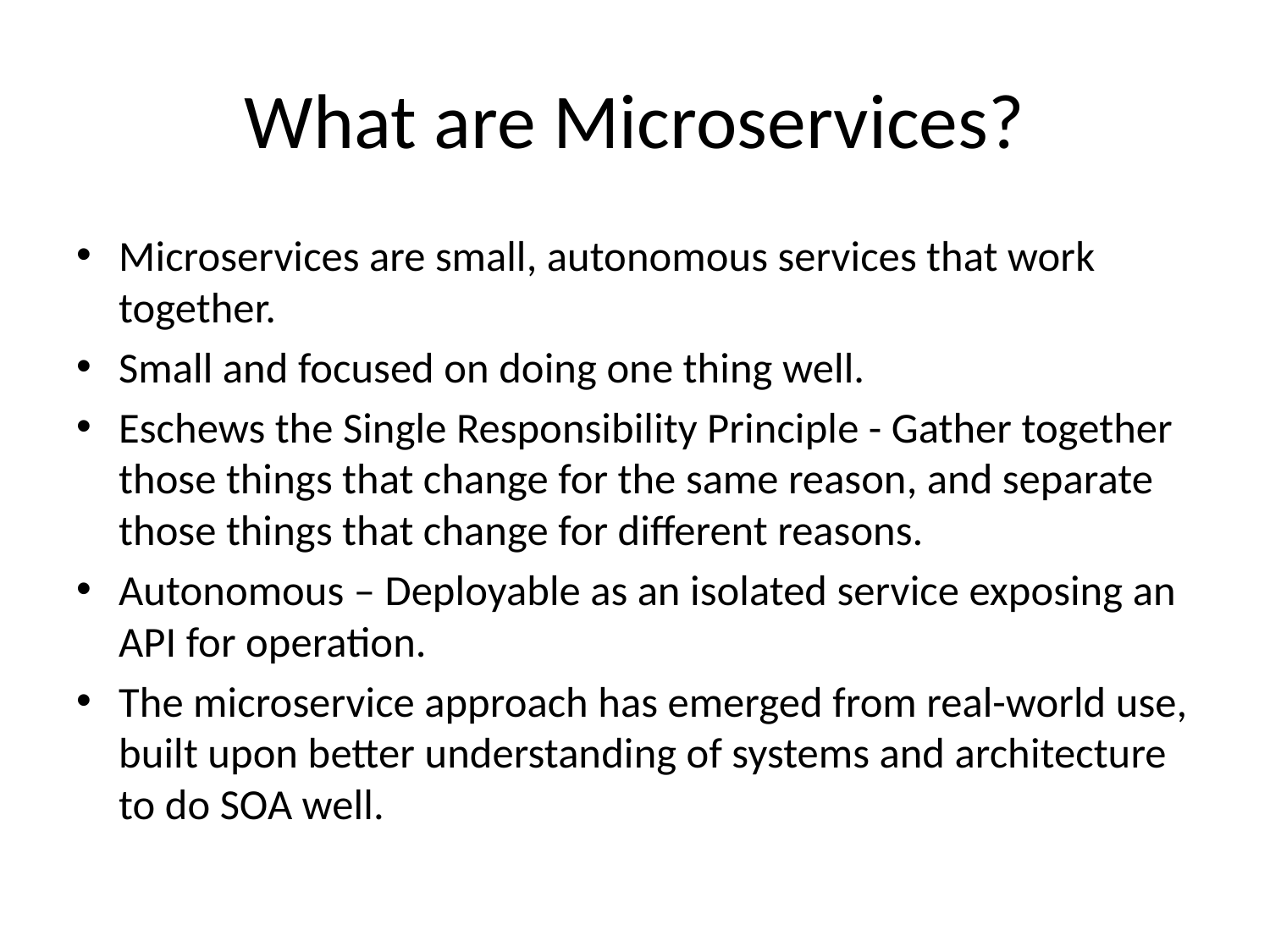

# What are Microservices?
Microservices are small, autonomous services that work together.
Small and focused on doing one thing well.
Eschews the Single Responsibility Principle - Gather together those things that change for the same reason, and separate those things that change for different reasons.
Autonomous – Deployable as an isolated service exposing an API for operation.
The microservice approach has emerged from real-world use, built upon better understanding of systems and architecture to do SOA well.